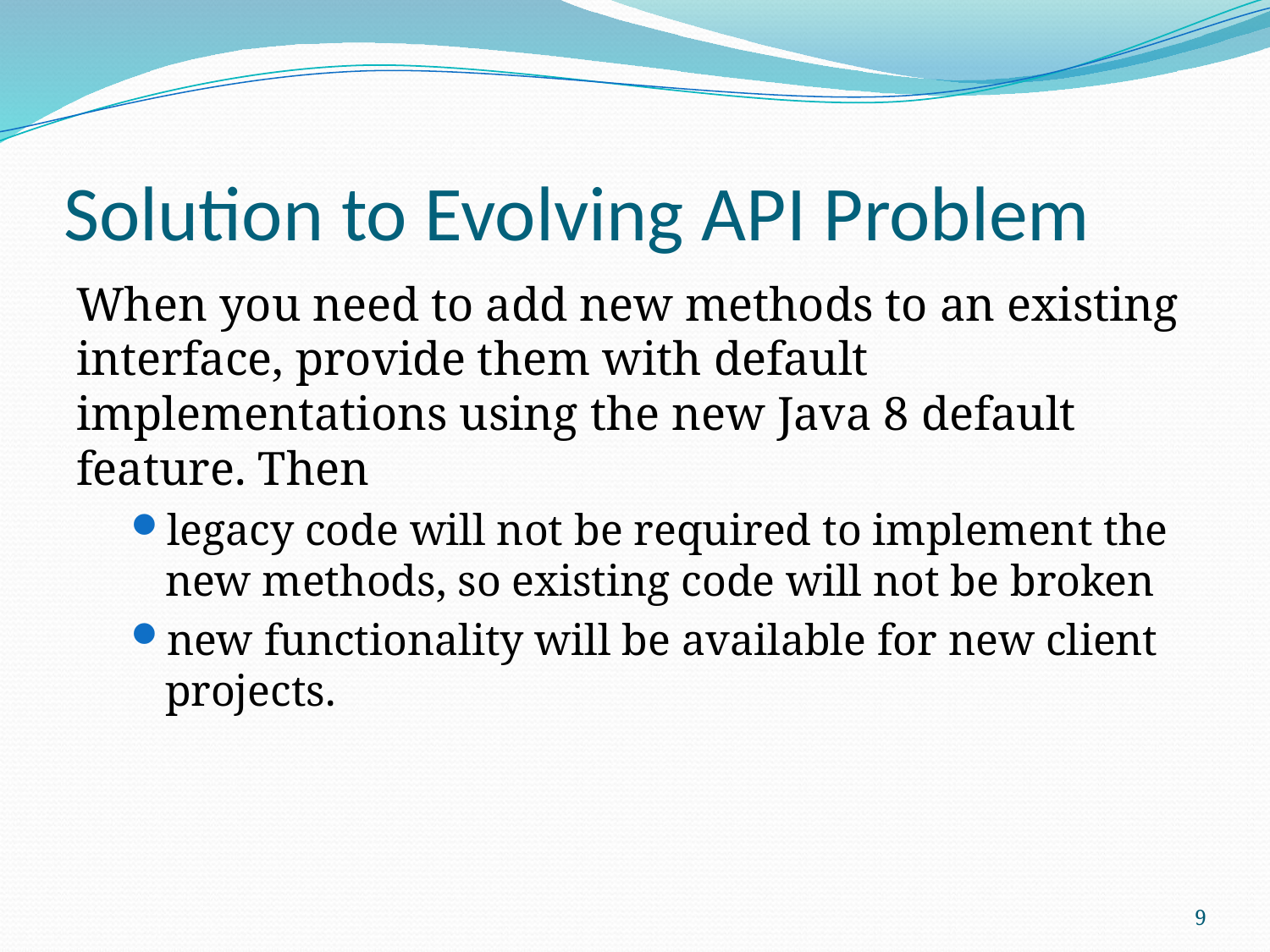

# Solution to Evolving API Problem
When you need to add new methods to an existing interface, provide them with default implementations using the new Java 8 default feature. Then
legacy code will not be required to implement the new methods, so existing code will not be broken
new functionality will be available for new client projects.
9